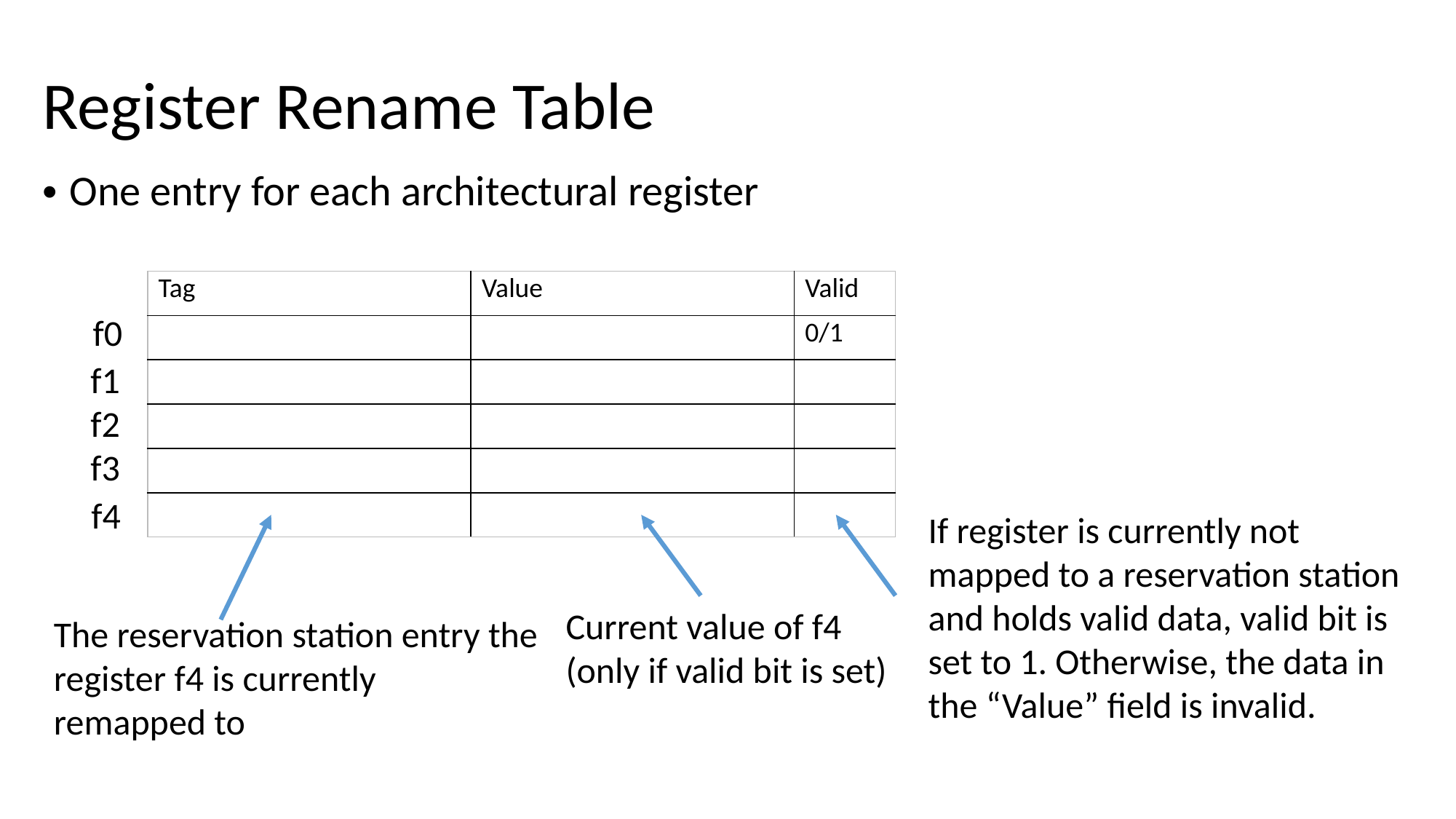

# Register Rename Table
One entry for each architectural register
| Tag | Value | Valid |
| --- | --- | --- |
|  |  | 0/1 |
|  |  |  |
|  |  |  |
|  |  |  |
|  |  |  |
f0
f1
f2
f3
f4
If register is currently not mapped to a reservation station and holds valid data, valid bit is set to 1. Otherwise, the data in the “Value” field is invalid.
Current value of f4 (only if valid bit is set)
The reservation station entry the register f4 is currently
remapped to